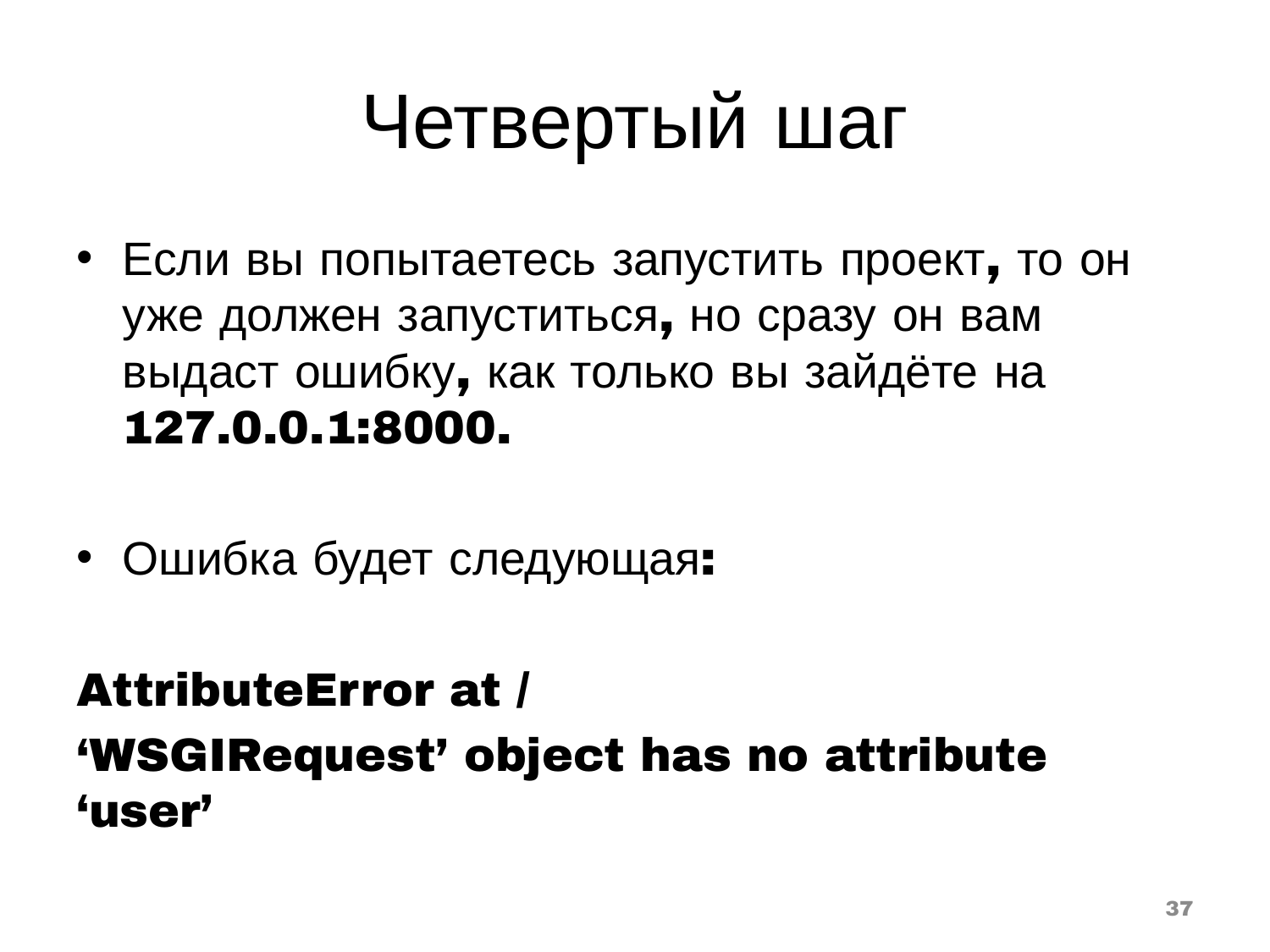

# Четвертый шаг
Если вы попытаетесь запустить проект, то он уже должен запуститься, но сразу он вам выдаст ошибку, как только вы зайдёте на 127.0.0.1:8000.

Ошибка будет следующая:

AttributeError at /
‘WSGIRequest’ object has no attribute ‘user’
37